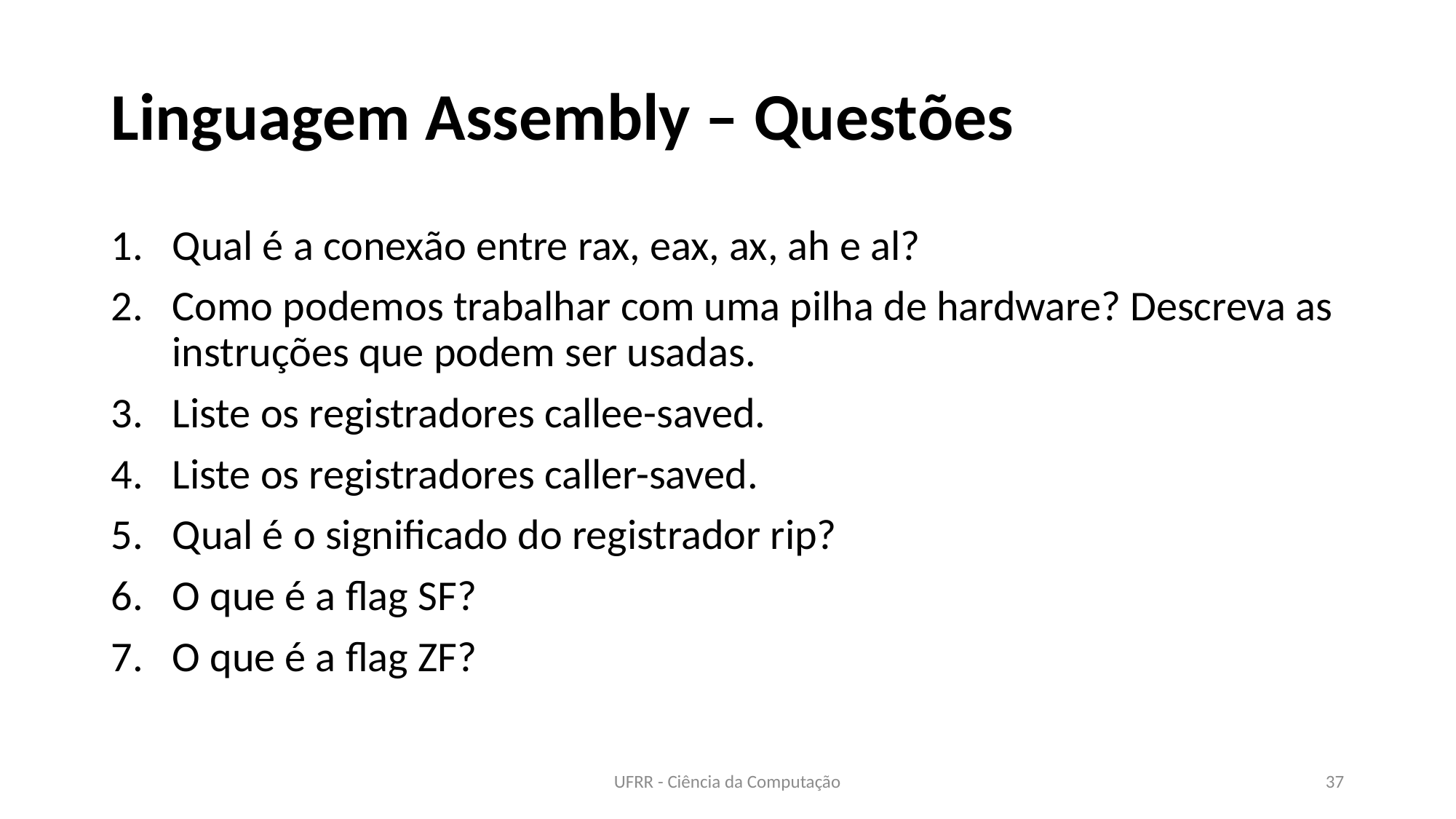

# Linguagem Assembly – Questões
Qual é a conexão entre rax, eax, ax, ah e al?
Como podemos trabalhar com uma pilha de hardware? Descreva as instruções que podem ser usadas.
Liste os registradores callee-saved.
Liste os registradores caller-saved.
Qual é o significado do registrador rip?
O que é a flag SF?
O que é a flag ZF?

UFRR - Ciência da Computação
37